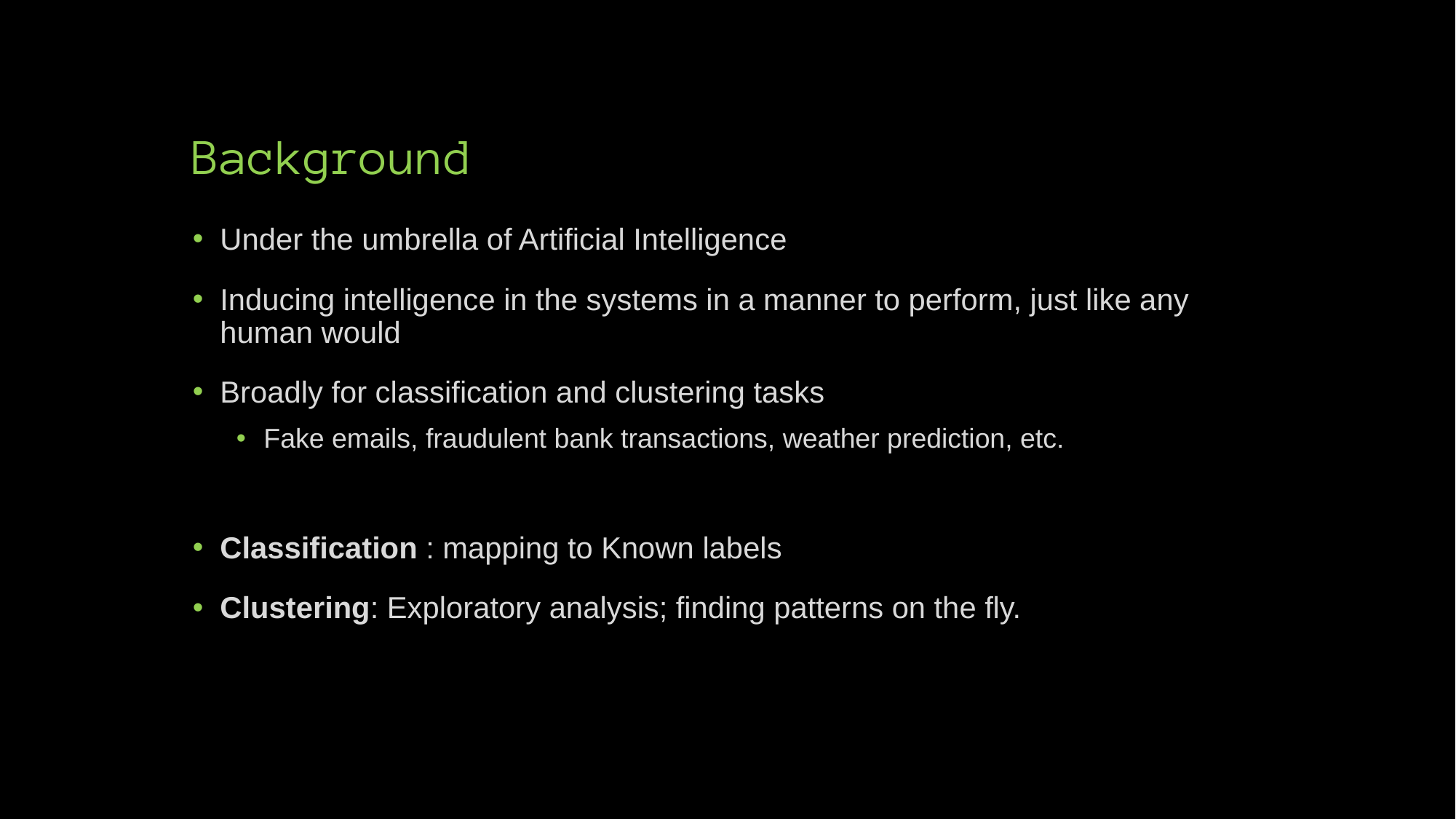

# Background
Under the umbrella of Artificial Intelligence
Inducing intelligence in the systems in a manner to perform, just like any human would
Broadly for classification and clustering tasks
Fake emails, fraudulent bank transactions, weather prediction, etc.

Classification : mapping to Known labels
Clustering: Exploratory analysis; finding patterns on the fly.